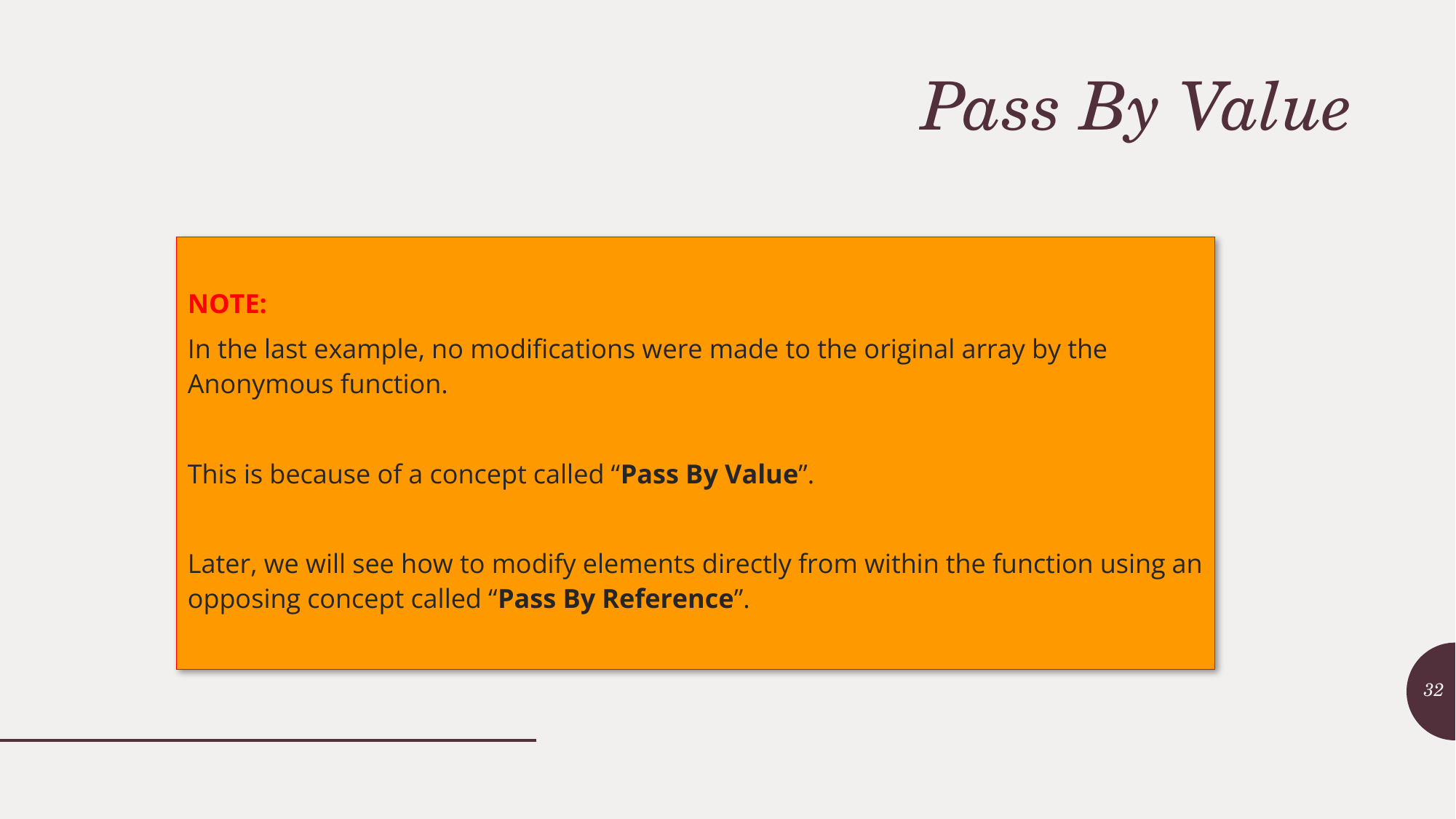

# Pass By Value

NOTE:
In the last example, no modifications were made to the original array by the Anonymous function.

This is because of a concept called “Pass By Value”.

Later, we will see how to modify elements directly from within the function using an opposing concept called “Pass By Reference”.

32